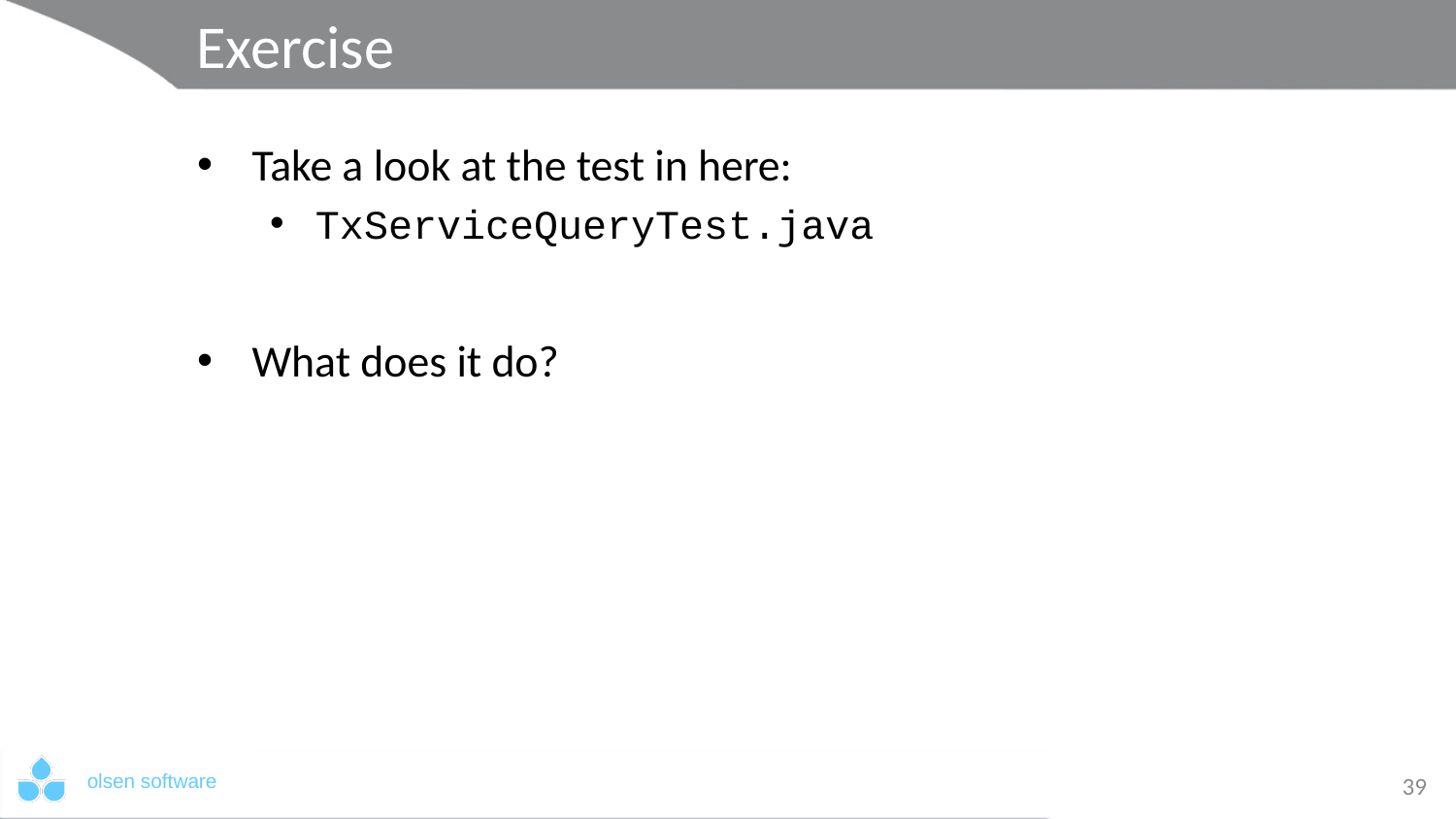

# Exercise
Take a look at the test in here:
TxServiceQueryTest.java

What does it do?
39